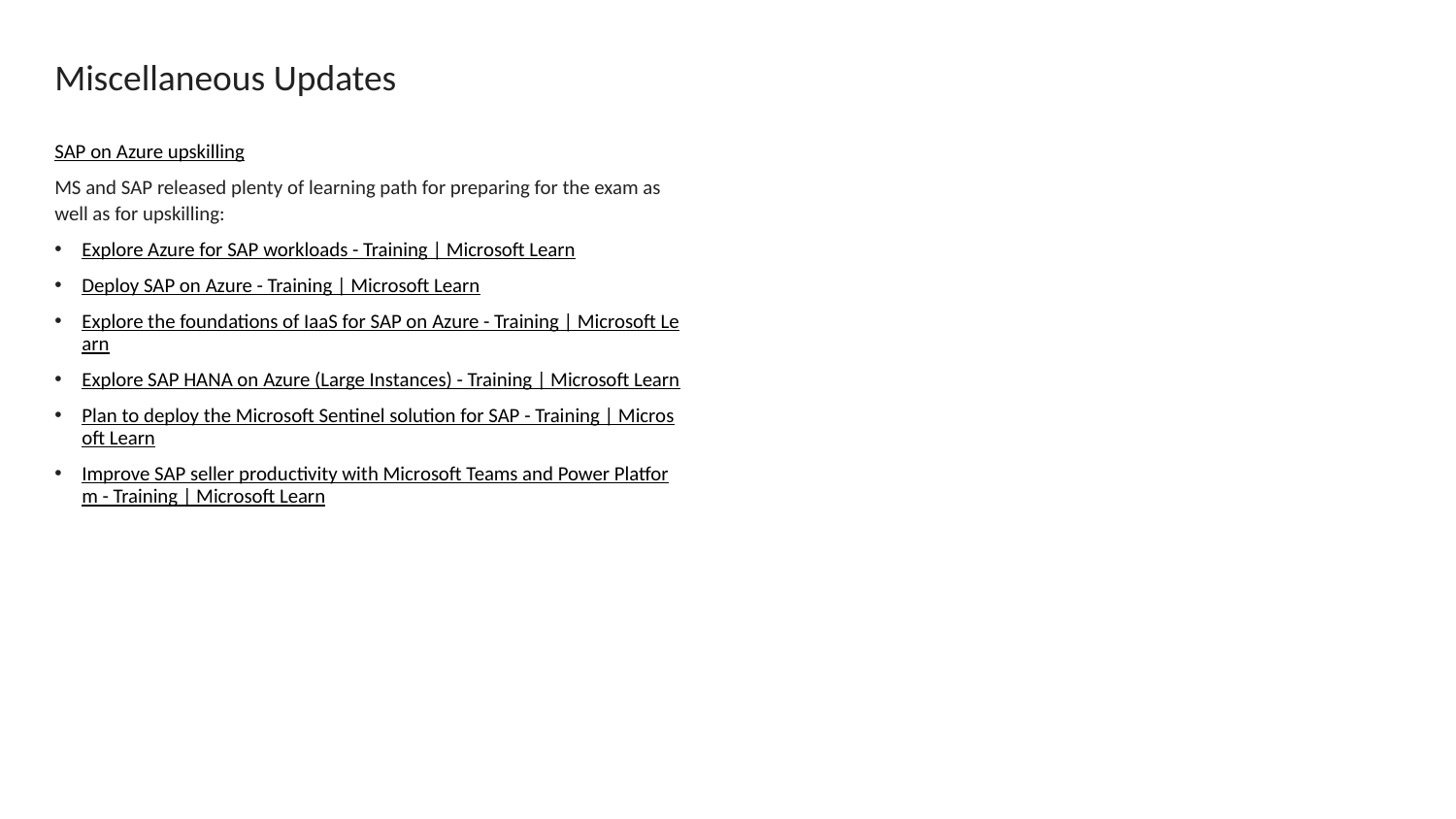

# Miscellaneous Updates
SAP on Azure upskilling
MS and SAP released plenty of learning path for preparing for the exam as well as for upskilling:
Explore Azure for SAP workloads - Training | Microsoft Learn
Deploy SAP on Azure - Training | Microsoft Learn
Explore the foundations of IaaS for SAP on Azure - Training | Microsoft Learn
Explore SAP HANA on Azure (Large Instances) - Training | Microsoft Learn
Plan to deploy the Microsoft Sentinel solution for SAP - Training | Microsoft Learn
Improve SAP seller productivity with Microsoft Teams and Power Platform - Training | Microsoft Learn